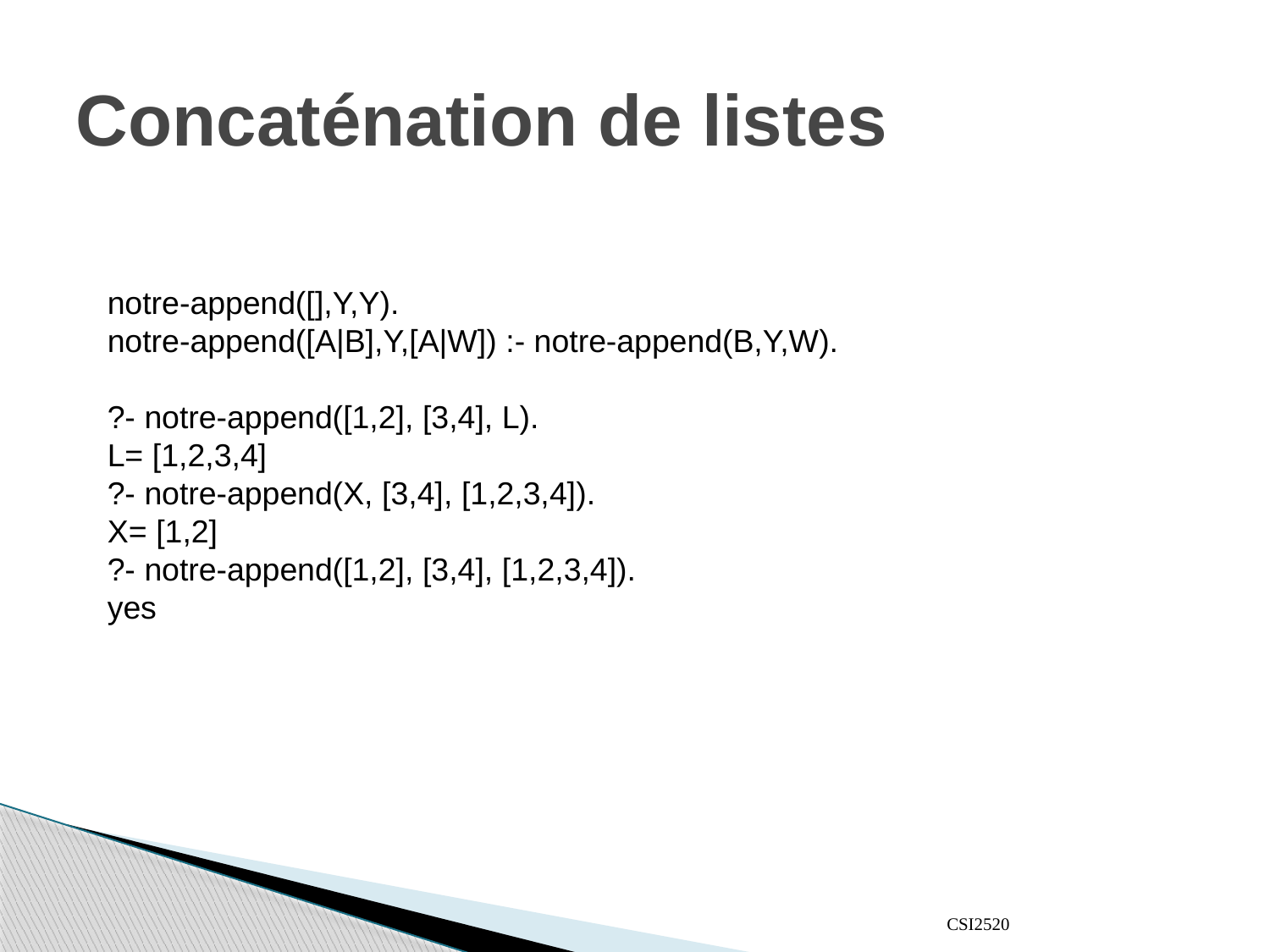

# Concaténation de listes
notre-append([],Y,Y).
notre-append([A|B],Y,[A|W]) :- notre-append(B,Y,W).

?- notre-append([1,2], [3,4], L).
L= [1,2,3,4]
?- notre-append(X, [3,4], [1,2,3,4]).
X= [1,2]
?- notre-append([1,2], [3,4], [1,2,3,4]).
yes
CSI2520